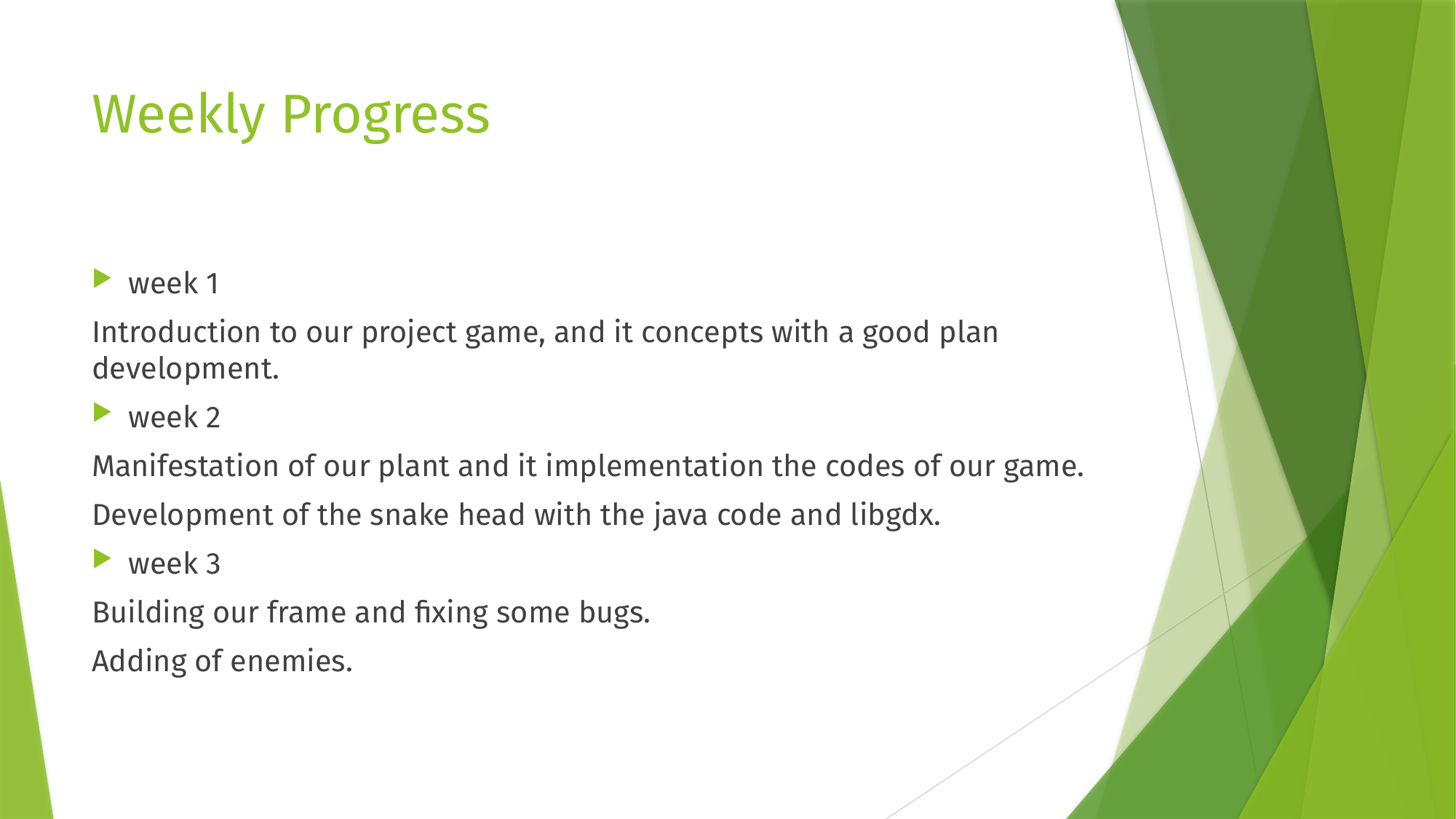

# Weekly Progress
week 1
Introduction to our project game, and it concepts with a good plan development.
week 2
Manifestation of our plant and it implementation the codes of our game.
Development of the snake head with the java code and libgdx.
week 3
Building our frame and fixing some bugs.
Adding of enemies.